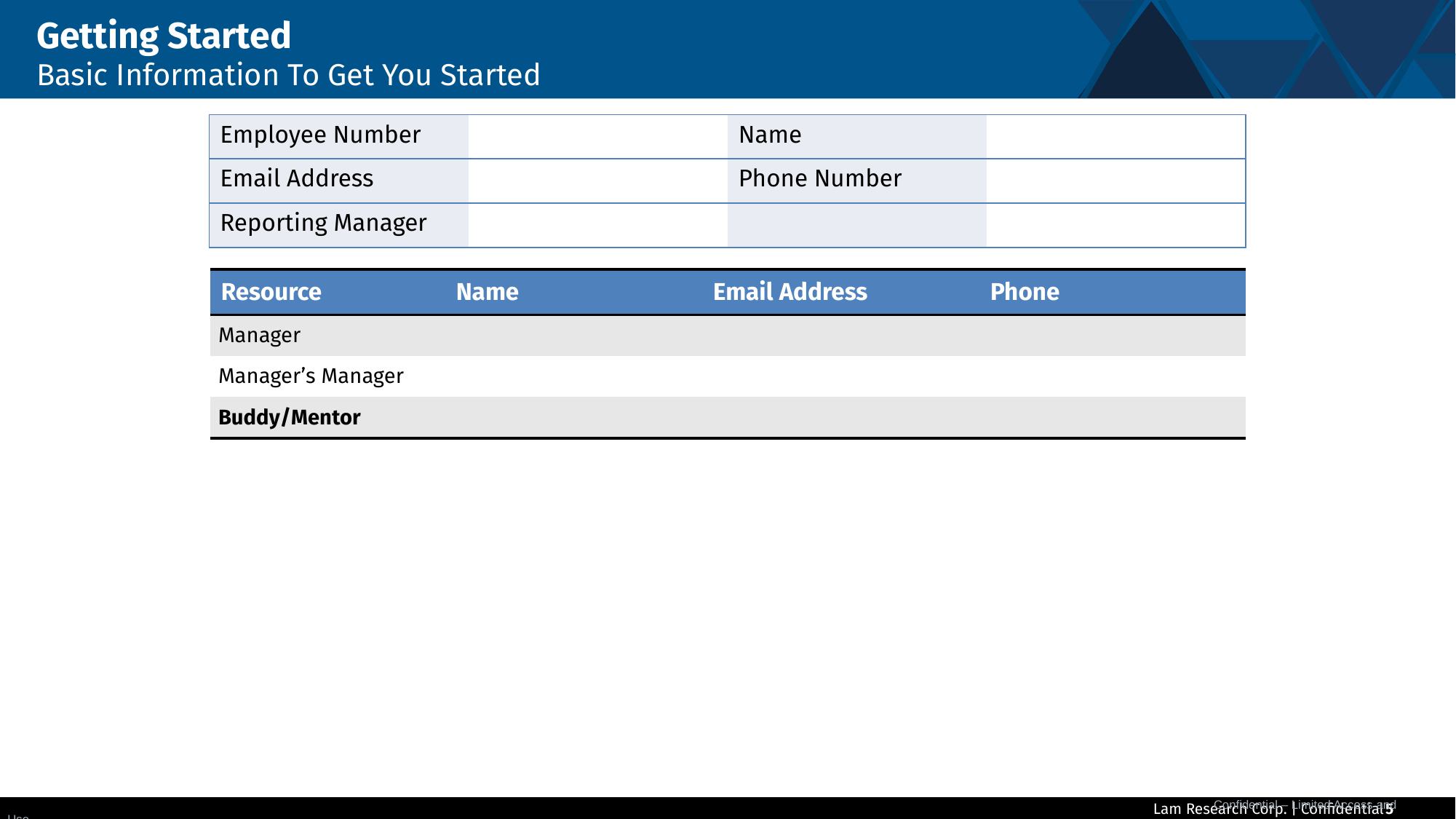

# Getting Started Basic Information To Get You Started
| Employee Number |  | Name |  |
| --- | --- | --- | --- |
| Email Address |  | Phone Number |  |
| Reporting Manager |  |  |  |
| Resource | Name | Email Address | Phone |
| --- | --- | --- | --- |
| Manager |  |  |  |
| Manager’s Manager |  |  |  |
| Buddy/Mentor |  |  |  |